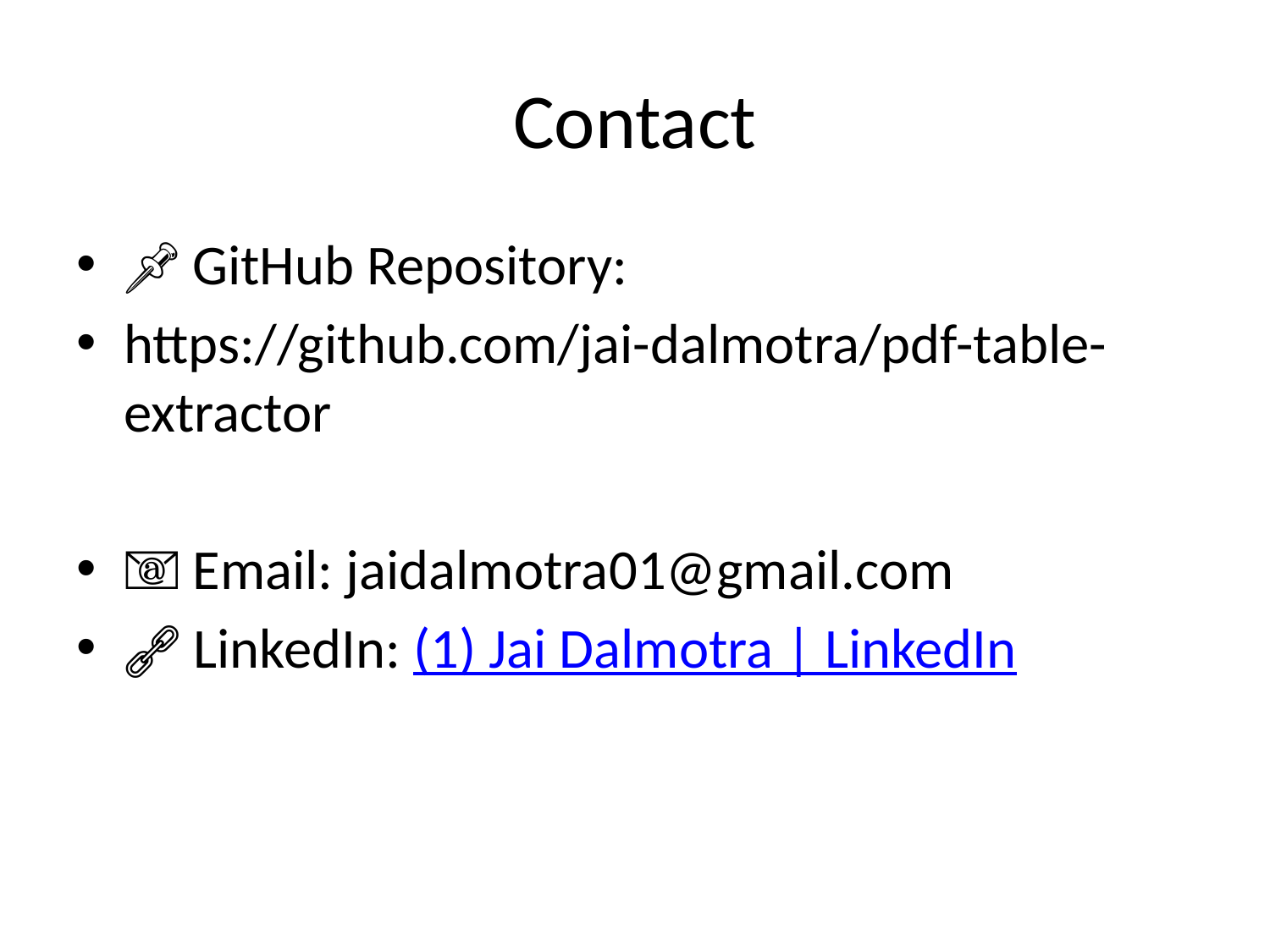

# Contact
📌 GitHub Repository:
https://github.com/jai-dalmotra/pdf-table-extractor

📧 Email: jaidalmotra01@gmail.com
🔗 LinkedIn: (1) Jai Dalmotra | LinkedIn